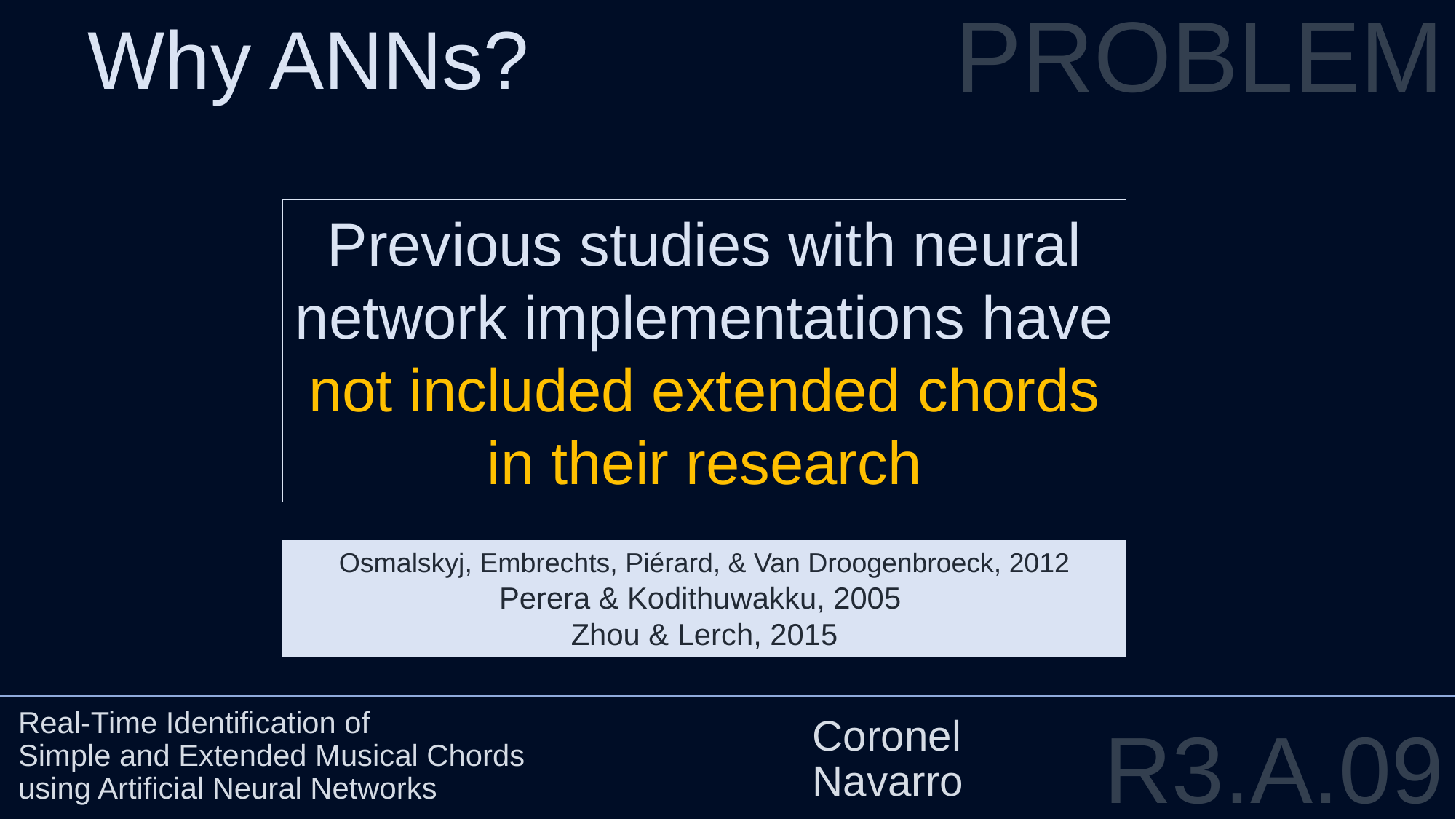

PROBLEM
Why ANNs?
Previous studies with neural network implementations have not included extended chords in their research
Real-Time Identification of
Simple and Extended Musical Chords
using Artificial Neural Networks
Coronel
Navarro
Osmalskyj, Embrechts, Piérard, & Van Droogenbroeck, 2012
Perera & Kodithuwakku, 2005
Zhou & Lerch, 2015
R3.A.09